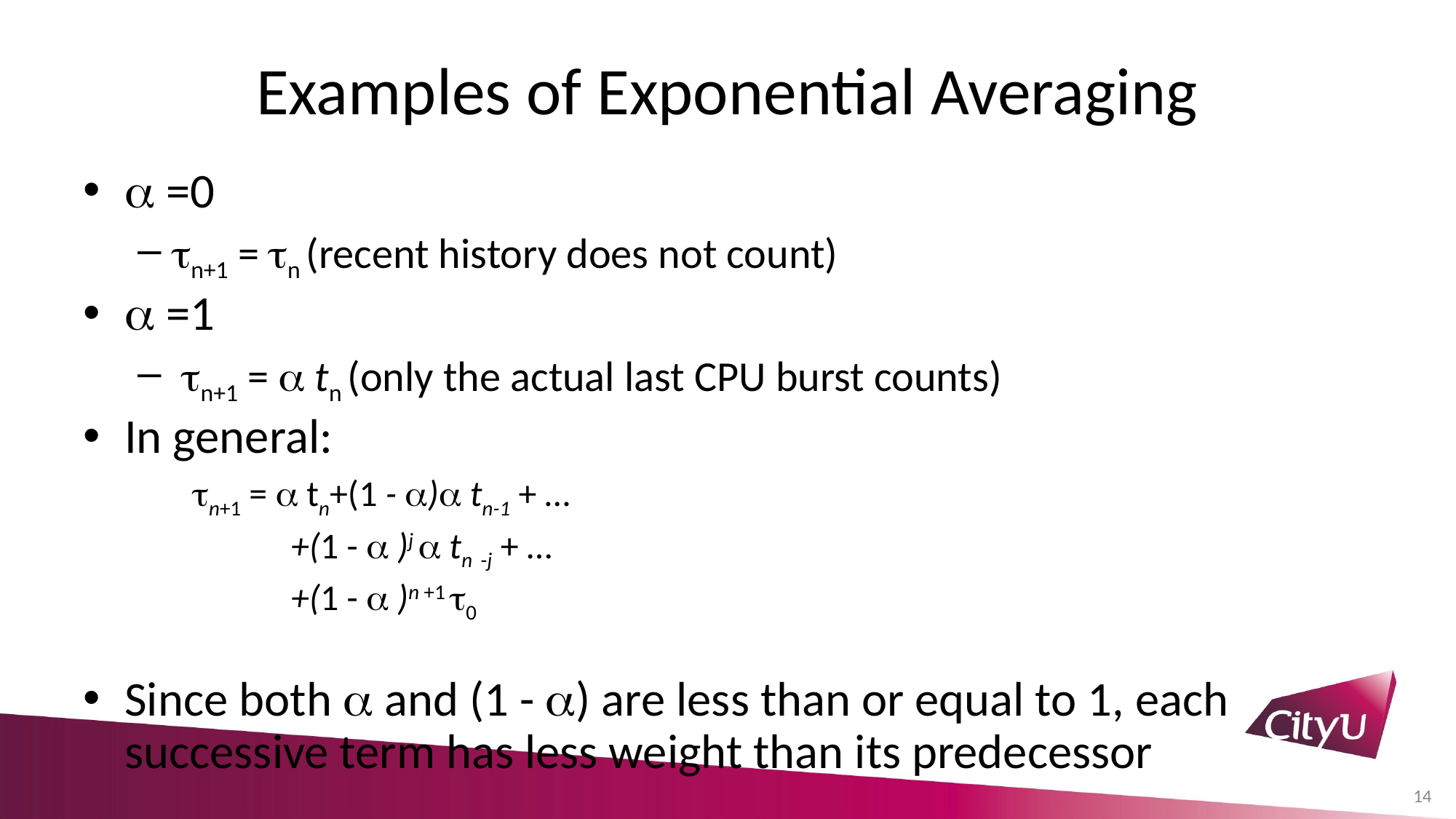

# Examples of Exponential Averaging
α =0
τn+1 = τn (recent history does not count)
α =1
 τn+1 = α tn (only the actual last CPU burst counts)
In general:
τn+1 = α tn+(1 - α)α tn-1 + …
            +(1 - α )j α tn -j + …
            +(1 - α )n +1 τ0
Since both α and (1 - α) are less than or equal to 1, each successive term has less weight than its predecessor

14